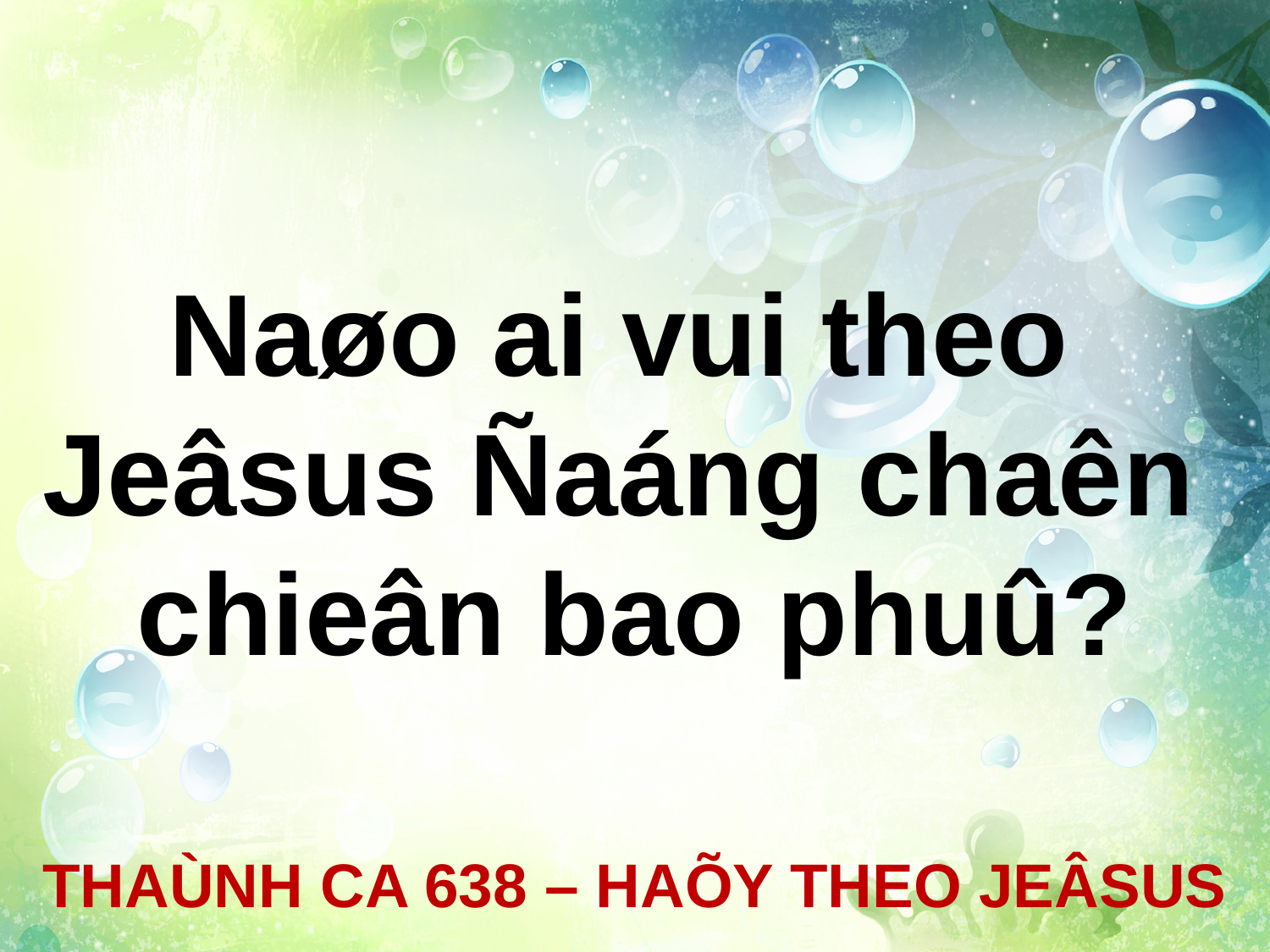

Naøo ai vui theo
Jeâsus Ñaáng chaên
chieân bao phuû?
THAÙNH CA 638 – HAÕY THEO JEÂSUS